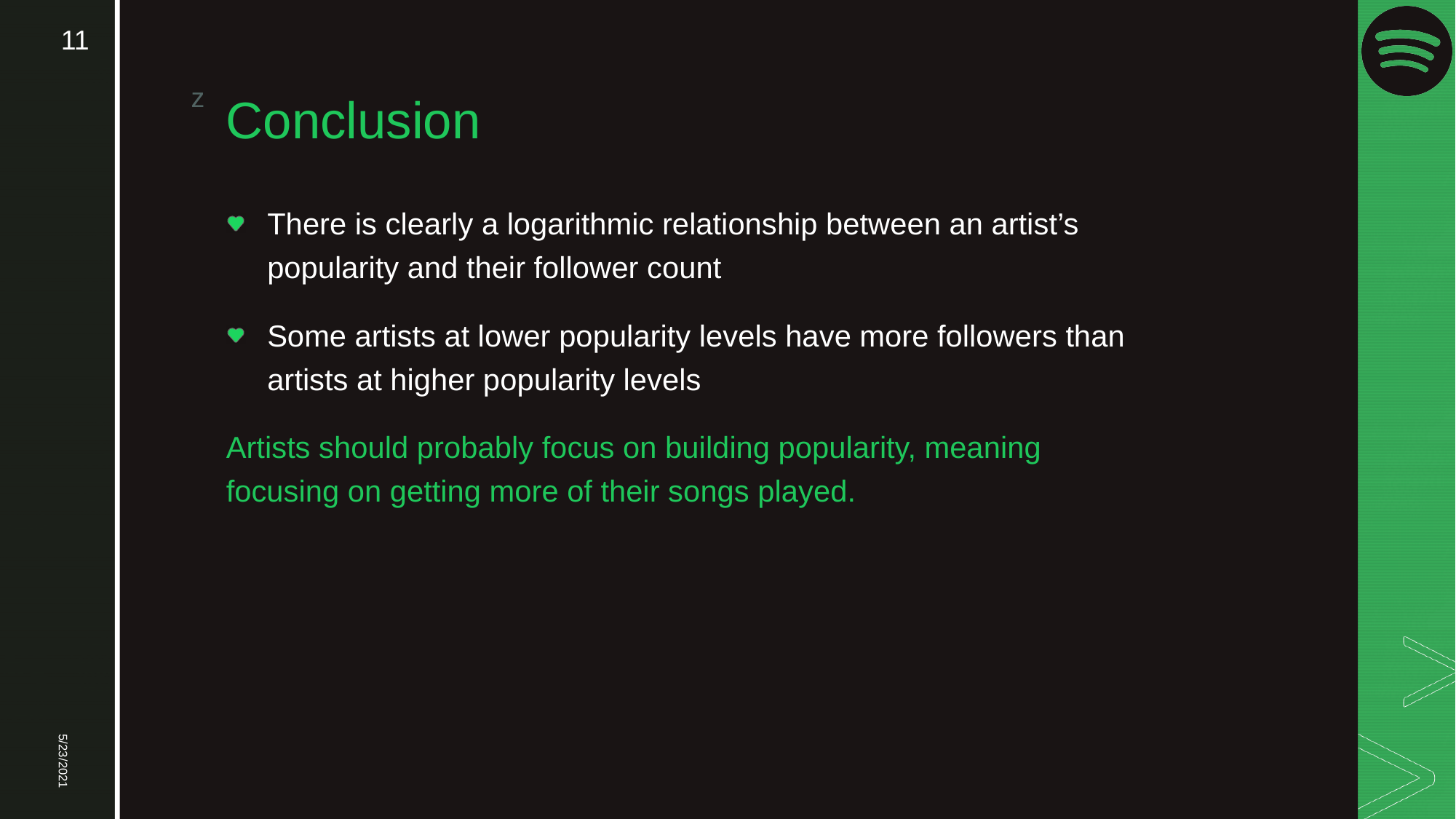

11
# Conclusion
There is clearly a logarithmic relationship between an artist’s popularity and their follower count
Some artists at lower popularity levels have more followers than artists at higher popularity levels
Artists should probably focus on building popularity, meaning focusing on getting more of their songs played.
5/23/2021